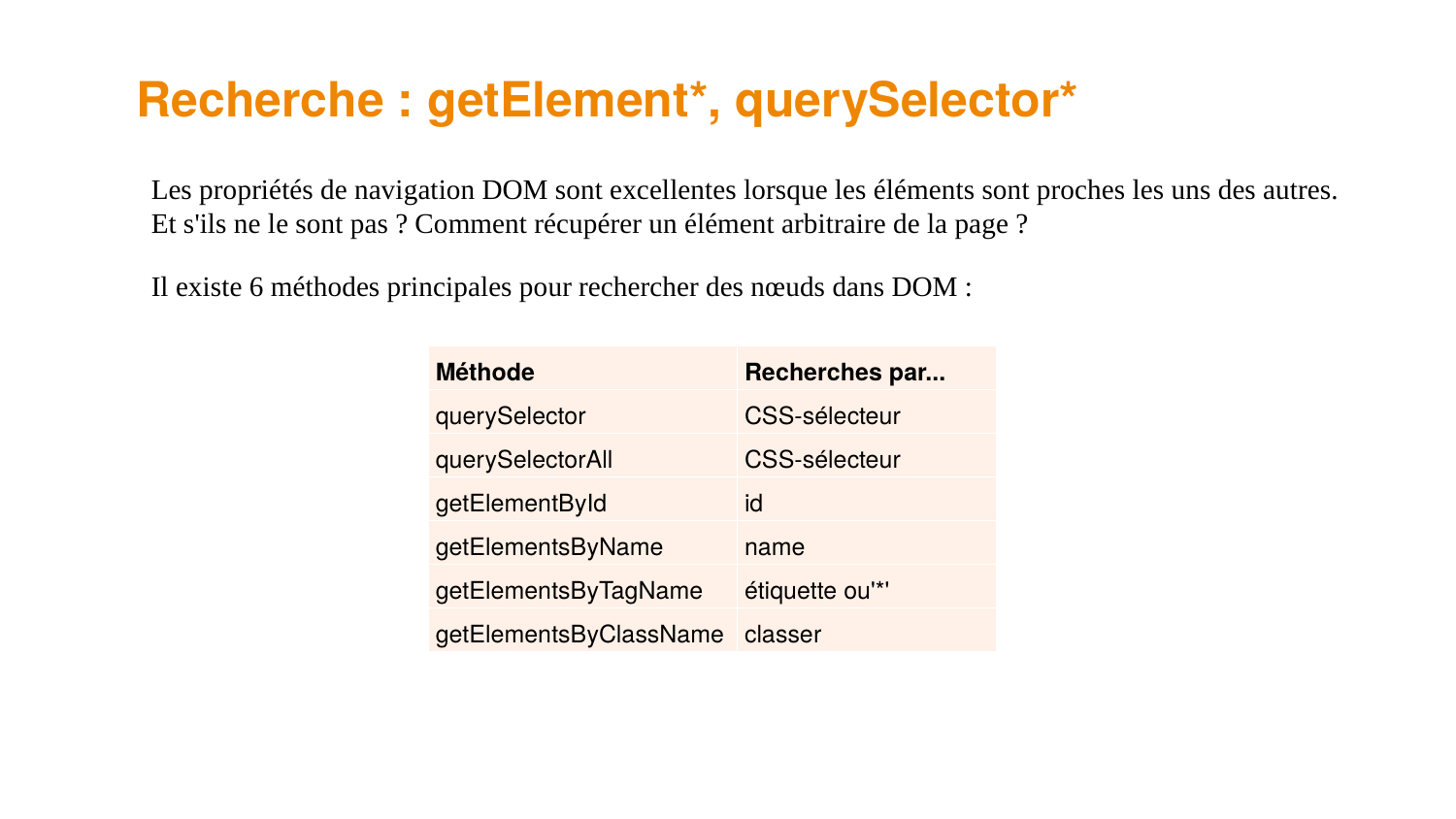

Recherche : getElement*, querySelector*
Les propriétés de navigation DOM sont excellentes lorsque les éléments sont proches les uns des autres. Et s'ils ne le sont pas ? Comment récupérer un élément arbitraire de la page ?
Il existe 6 méthodes principales pour rechercher des nœuds dans DOM :
| Méthode | Recherches par... |
| --- | --- |
| querySelector | CSS-sélecteur |
| querySelectorAll | CSS-sélecteur |
| getElementById | id |
| getElementsByName | name |
| getElementsByTagName | étiquette ou'\*' |
| getElementsByClassName | classer |